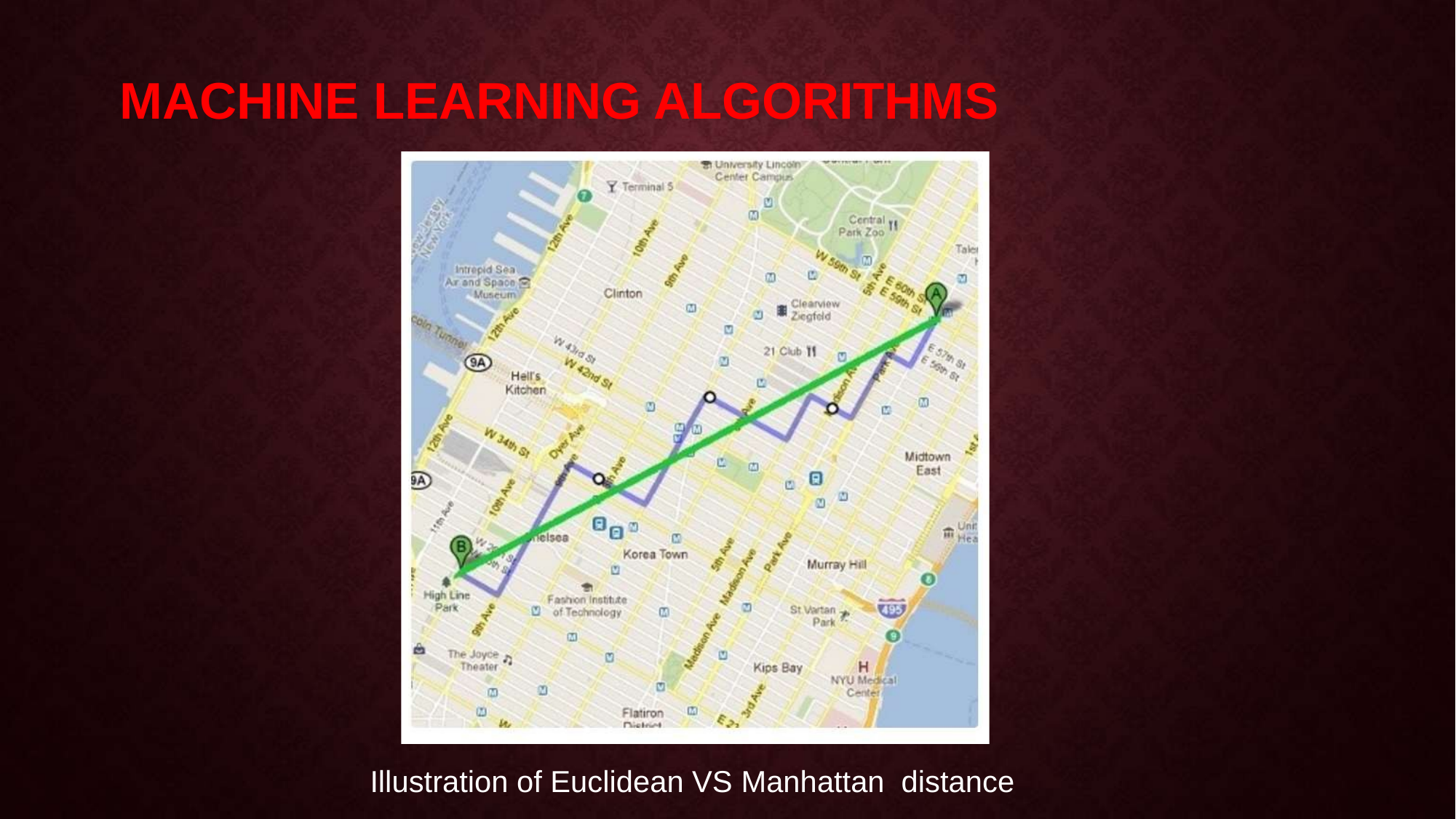

# MACHINE LEARNING ALGORITHMS

Illustration of Euclidean VS Manhattan  distance